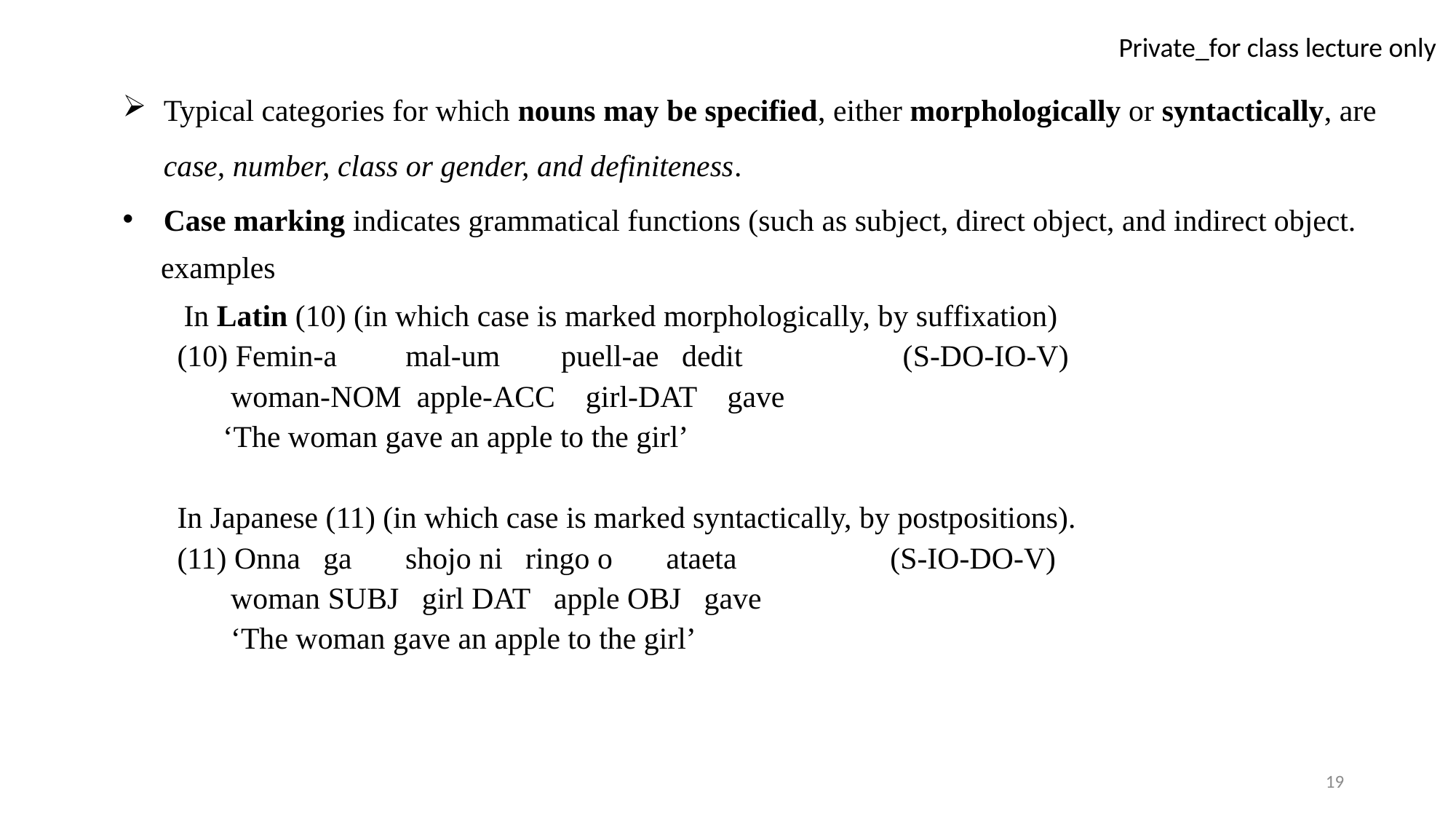

Typical categories for which nouns may be specified, either morphologically or syntactically, are case, number, class or gender, and definiteness.
Case marking indicates grammatical functions (such as subject, direct object, and indirect object.
     examples
        In Latin (10) (in which case is marked morphologically, by suffixation)
(10) Femin-a         mal-um        puell-ae   dedit                     (S-DO-IO-V)
       woman-nom  apple-acc    girl-dat    gave
      ‘The woman gave an apple to the girl’

In Japanese (11) (in which case is marked syntactically, by postpositions).
(11) Onna   ga       shojo ni   ringo o       ataeta                    (S-IO-DO-V)
       woman subj   girl dat   apple obj   gave
       ‘The woman gave an apple to the girl’
19